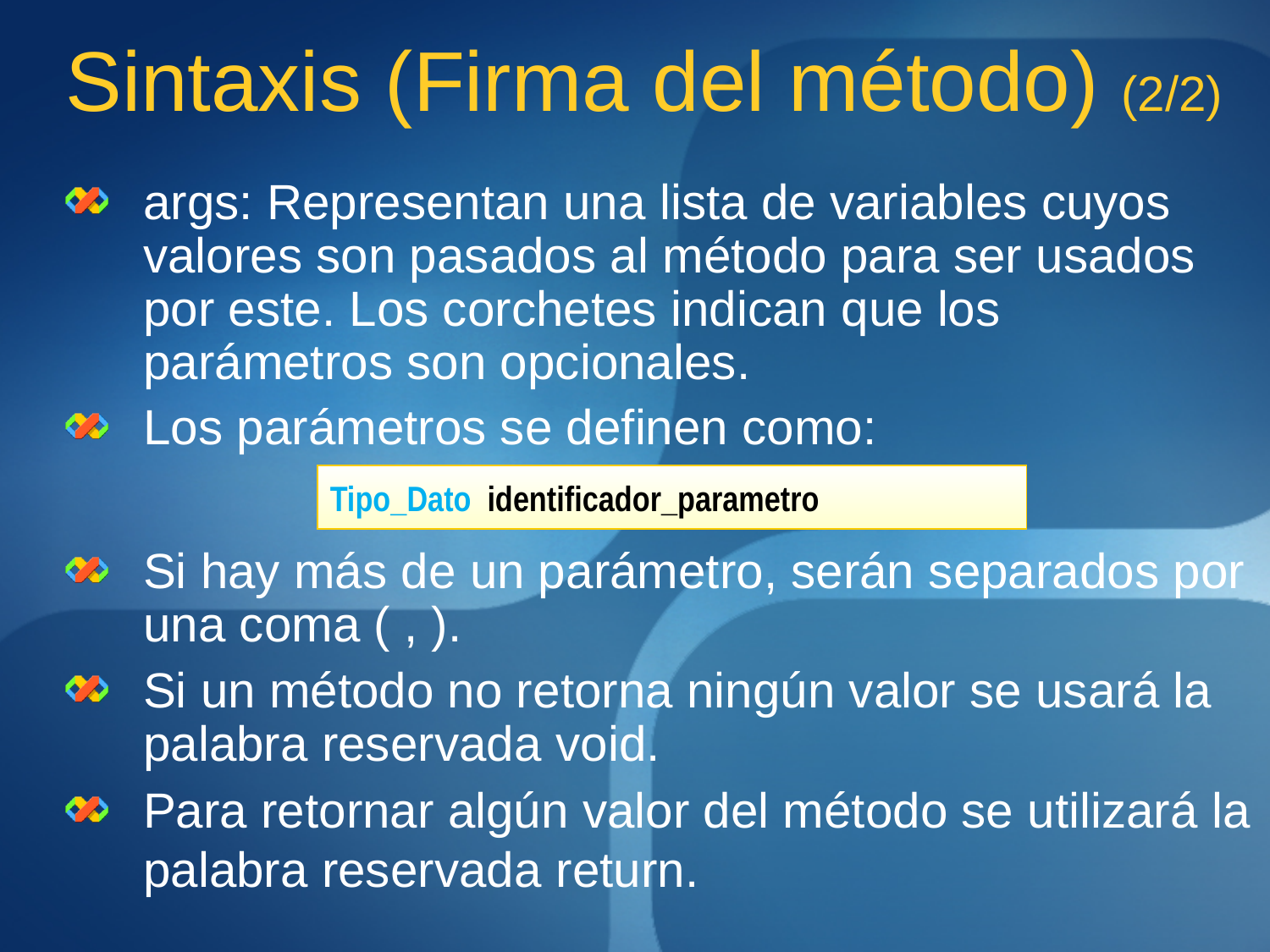

# Sintaxis (Firma del método) (2/2)
args: Representan una lista de variables cuyos valores son pasados al método para ser usados por este. Los corchetes indican que los parámetros son opcionales.
Los parámetros se definen como:

Si hay más de un parámetro, serán separados por una coma ( , ).
Si un método no retorna ningún valor se usará la palabra reservada void.
Para retornar algún valor del método se utilizará la palabra reservada return.
Tipo_Dato  identificador_parametro